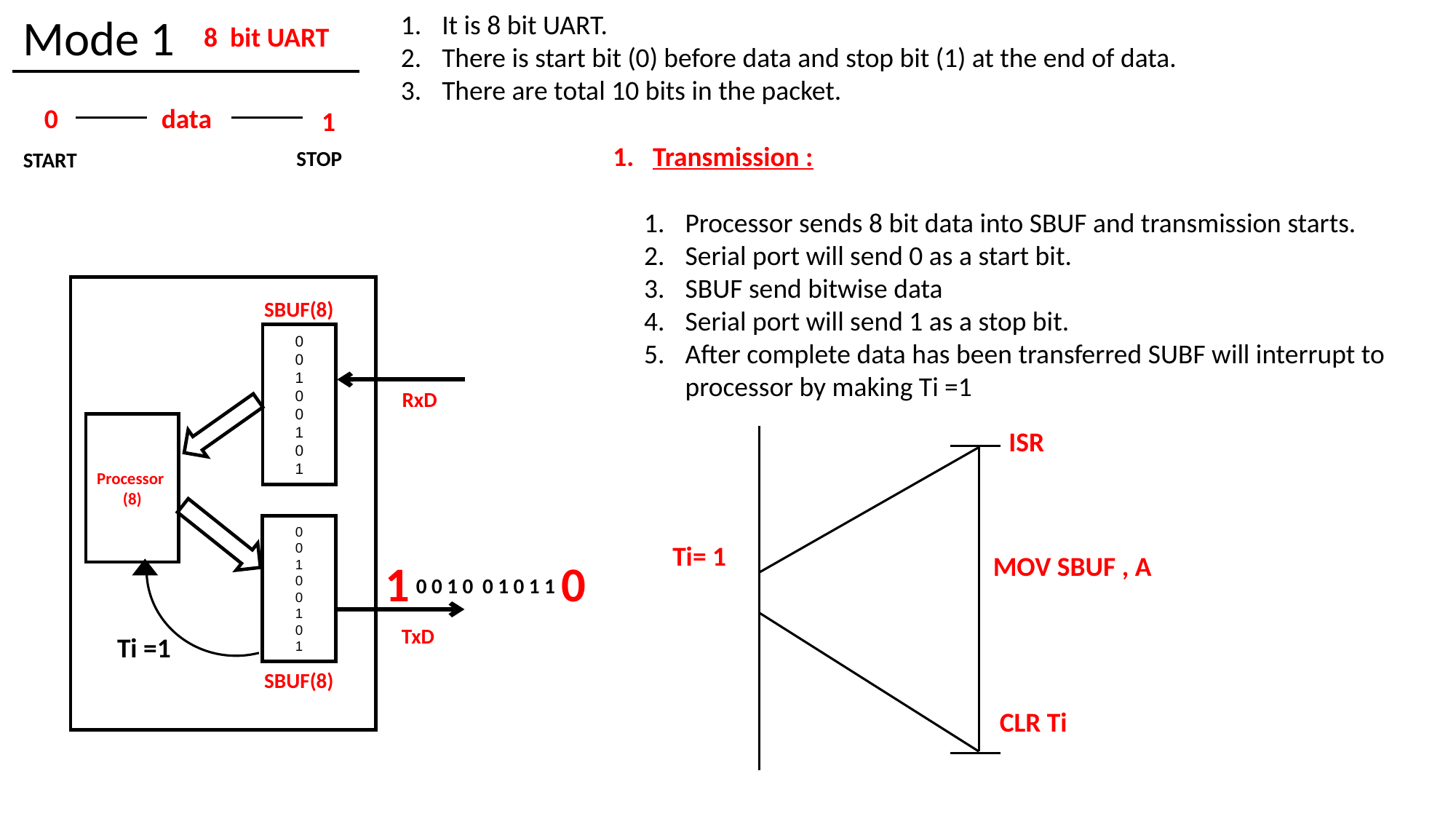

Mode 1
It is 8 bit UART.
There is start bit (0) before data and stop bit (1) at the end of data.
There are total 10 bits in the packet.

8  bit UART
data
0
1
STOP
START
1.   Transmission :
Processor sends 8 bit data into SBUF and transmission starts.
Serial port will send 0 as a start bit.
SBUF send bitwise data
Serial port will send 1 as a stop bit.
After complete data has been transferred SUBF will interrupt to processor by making Ti =1

SBUF(8)
0
0
1
0
0
1
0
1
RxD

Processor
(8)
0
0
1
0
0
1
0
1

SBUF(8)
TxD
ISR
Ti= 1
     MOV SBUF , A
CLR Ti

1
0
0 0 1 0  0 1 0 1 1
Ti =1